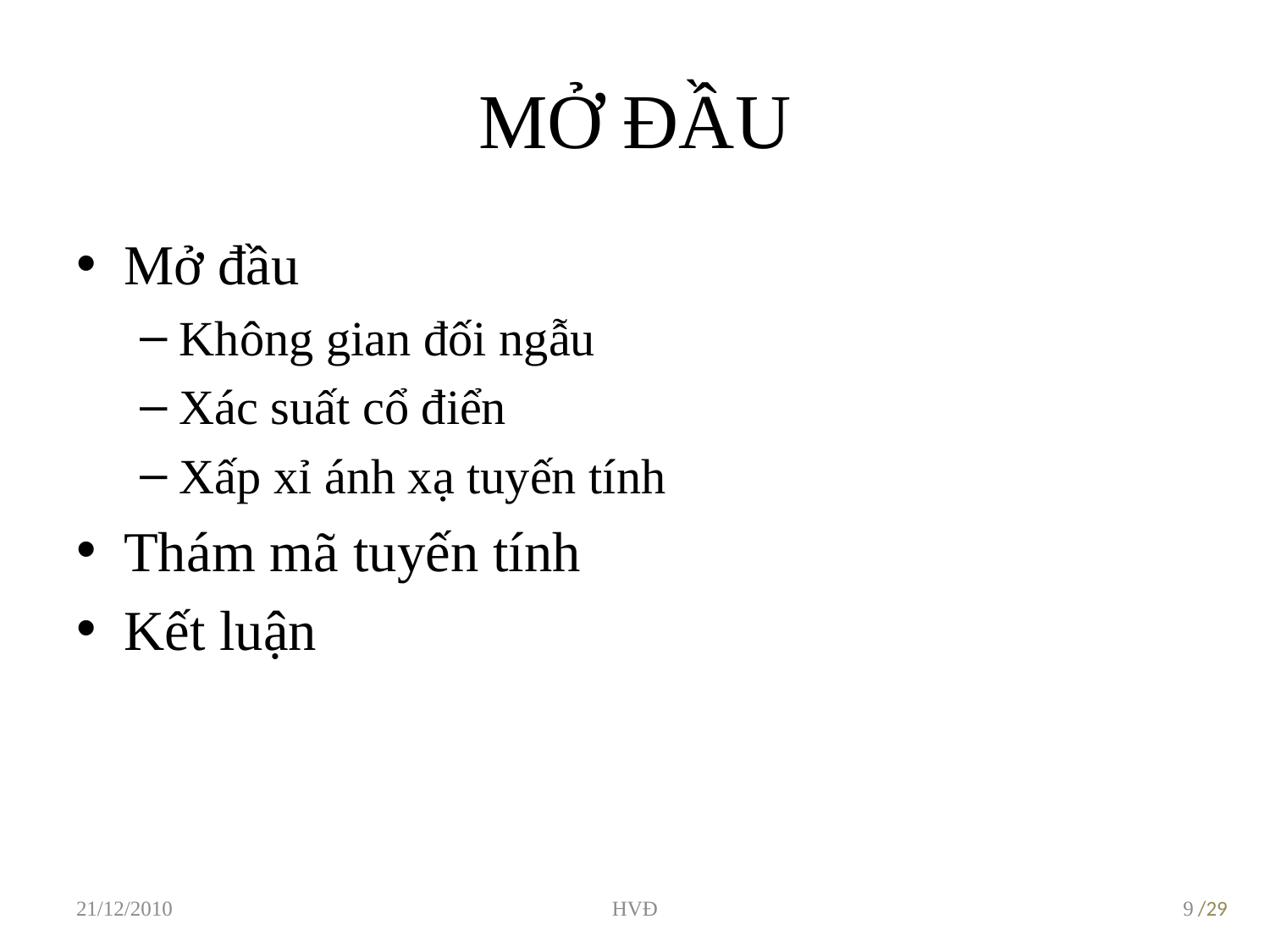

# MỞ ĐẦU
Mở đầu
Không gian đối ngẫu
Xác suất cổ điển
Xấp xỉ ánh xạ tuyến tính
Thám mã tuyến tính
Kết luận
21/12/2010
HVĐ
9